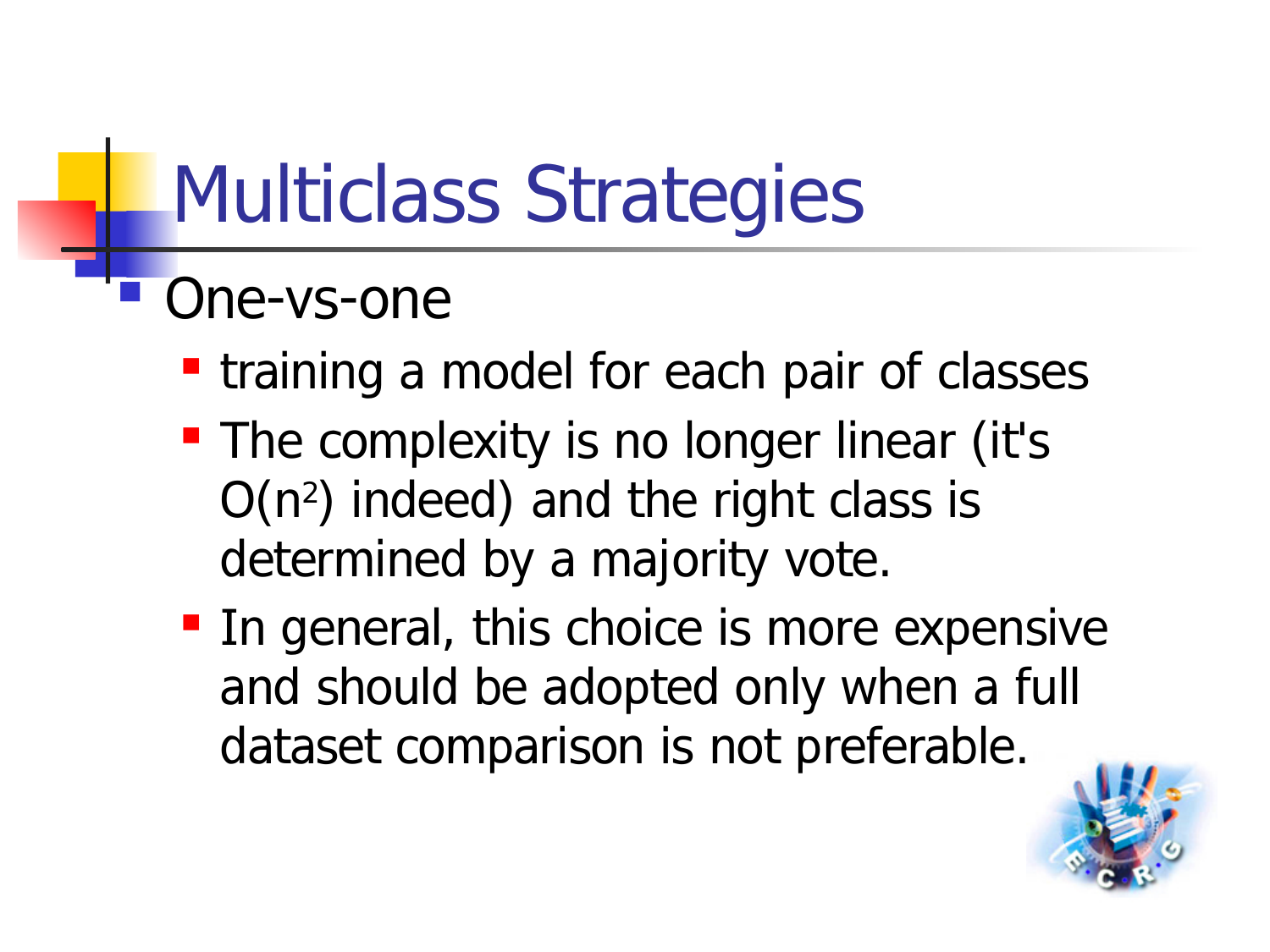

# Multiclass Strategies
One-vs-one
training a model for each pair of classes
The complexity is no longer linear (it's O(n2) indeed) and the right class is determined by a majority vote.
In general, this choice is more expensive and should be adopted only when a full dataset comparison is not preferable.